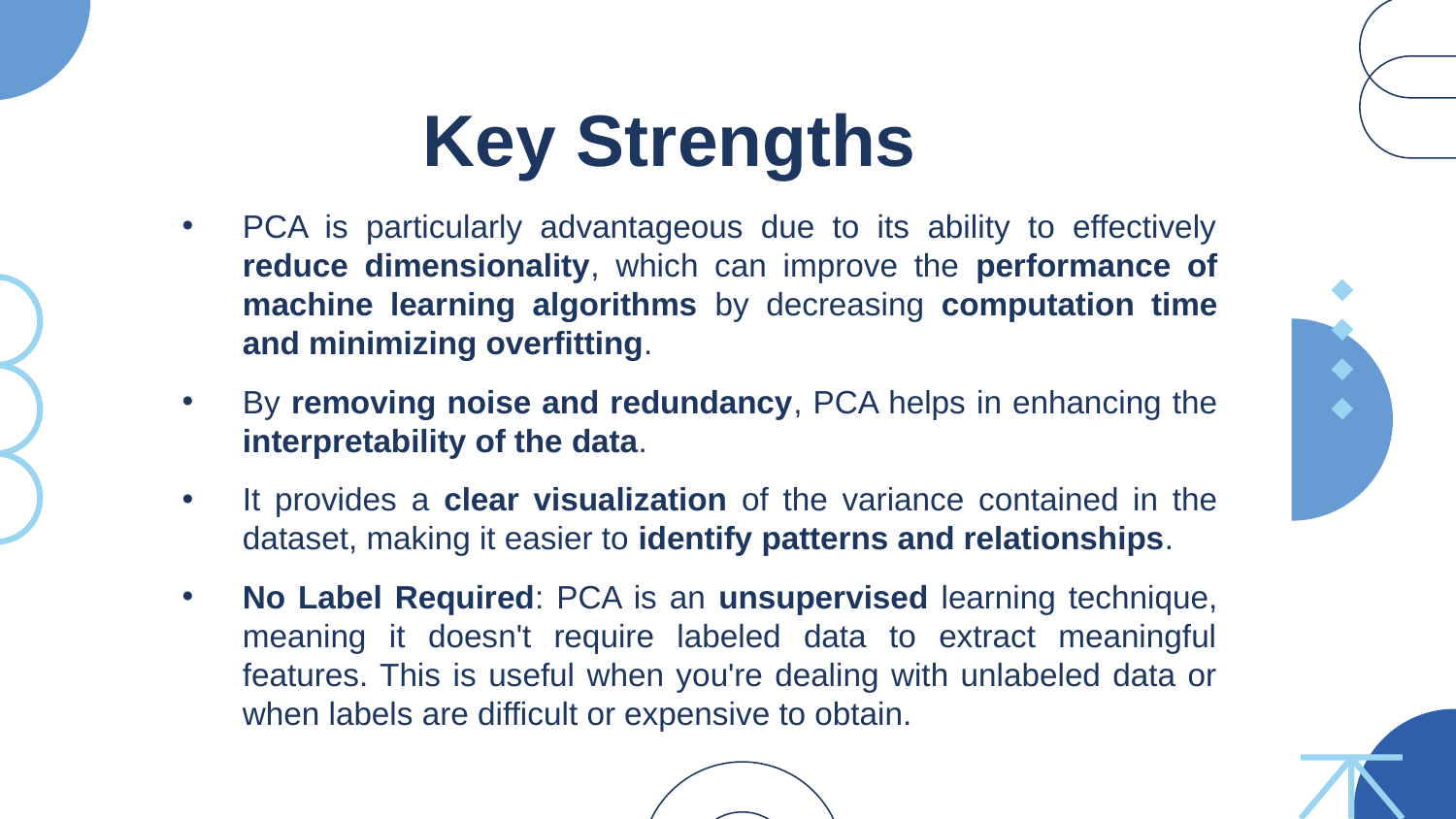

# Key Strengths
PCA is particularly advantageous due to its ability to effectively reduce dimensionality, which can improve the performance of machine learning algorithms by decreasing computation time and minimizing overfitting.
By removing noise and redundancy, PCA helps in enhancing the interpretability of the data.
It provides a clear visualization of the variance contained in the dataset, making it easier to identify patterns and relationships.
No Label Required: PCA is an unsupervised learning technique, meaning it doesn't require labeled data to extract meaningful features. This is useful when you're dealing with unlabeled data or when labels are difficult or expensive to obtain.